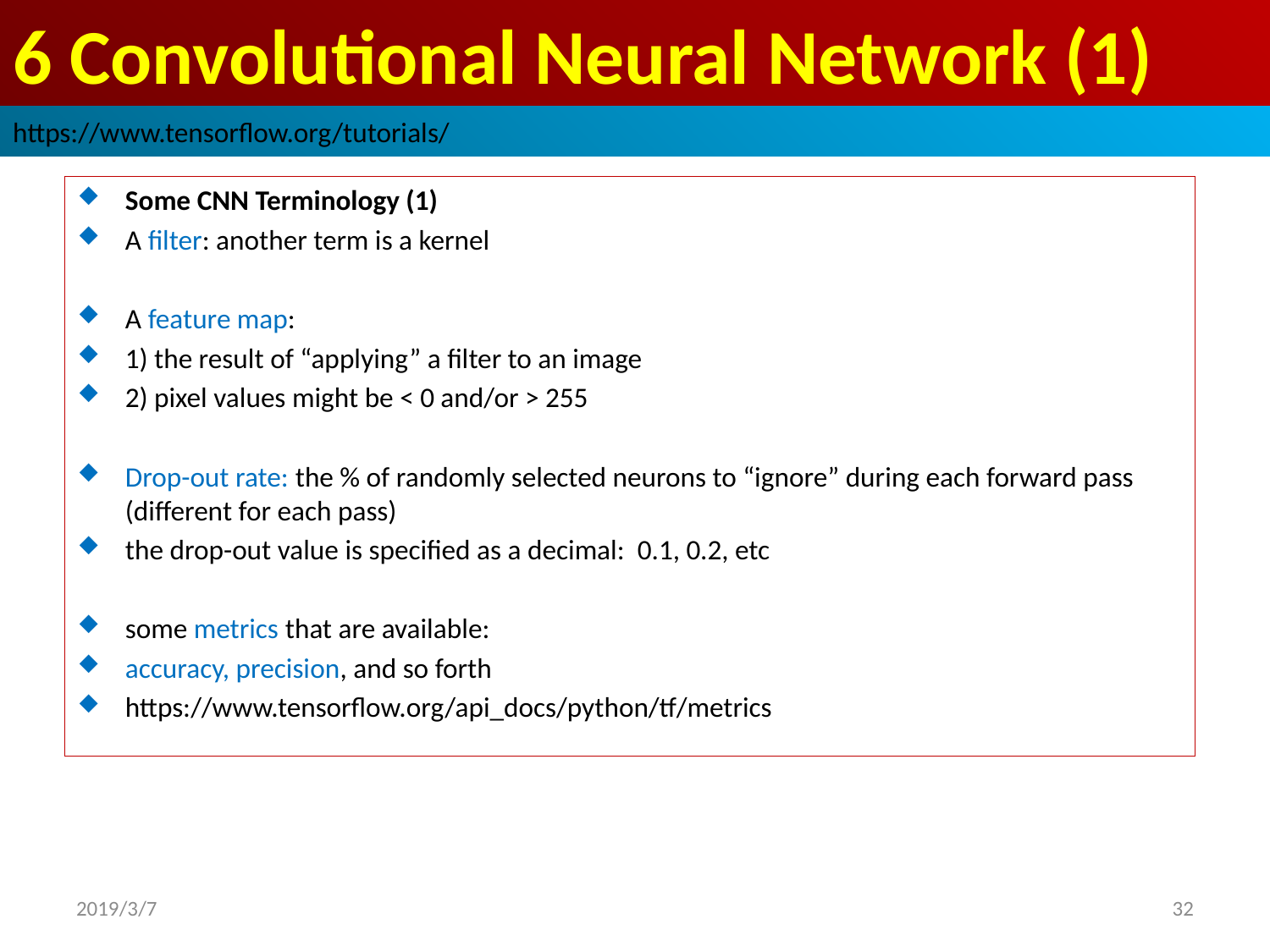

# 6 Convolutional Neural Network (1)
https://www.tensorflow.org/tutorials/
Some CNN Terminology (1)
A filter: another term is a kernel

A feature map:
1) the result of “applying” a filter to an image
2) pixel values might be < 0 and/or > 255

Drop-out rate: the % of randomly selected neurons to “ignore” during each forward pass (different for each pass)
the drop-out value is specified as a decimal:  0.1, 0.2, etc

some metrics that are available:
accuracy, precision, and so forth
https://www.tensorflow.org/api_docs/python/tf/metrics
2019/3/7
32